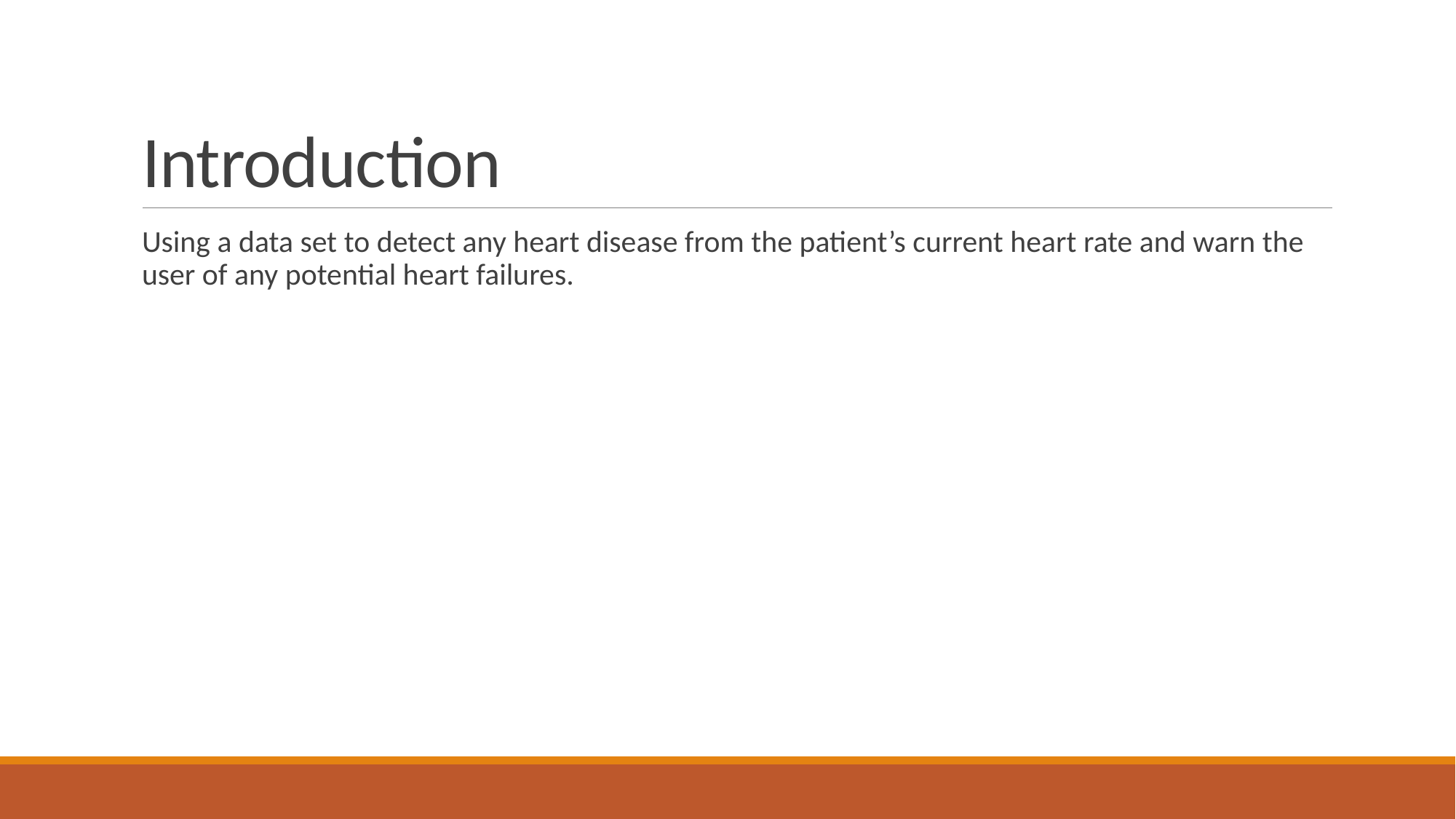

# Introduction
Using a data set to detect any heart disease from the patient’s current heart rate and warn the user of any potential heart failures.